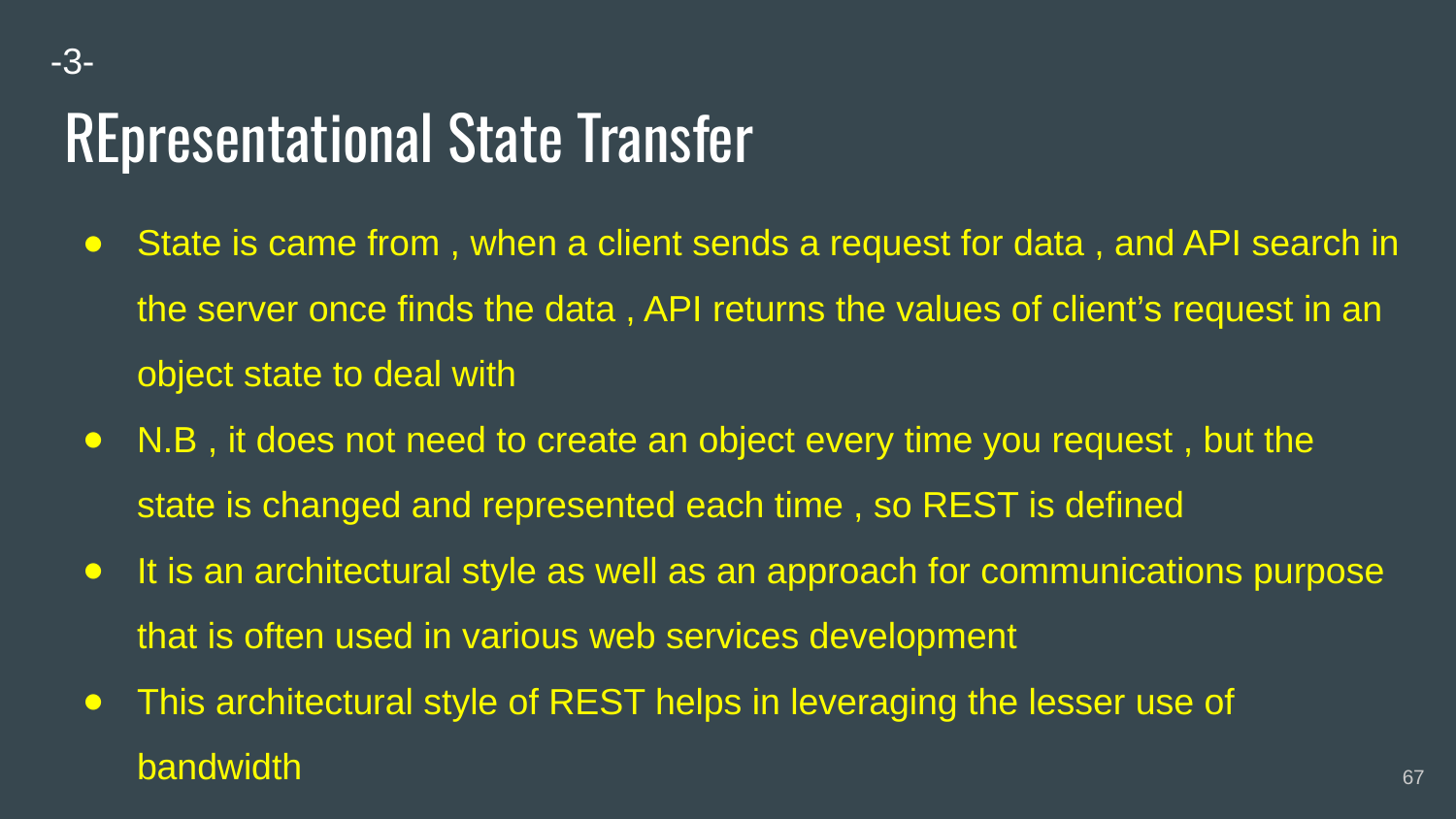

-3-
# REpresentational State Transfer
State is came from , when a client sends a request for data , and API search in the server once finds the data , API returns the values of client’s request in an object state to deal with
N.B , it does not need to create an object every time you request , but the state is changed and represented each time , so REST is defined
It is an architectural style as well as an approach for communications purpose that is often used in various web services development
This architectural style of REST helps in leveraging the lesser use of bandwidth
67